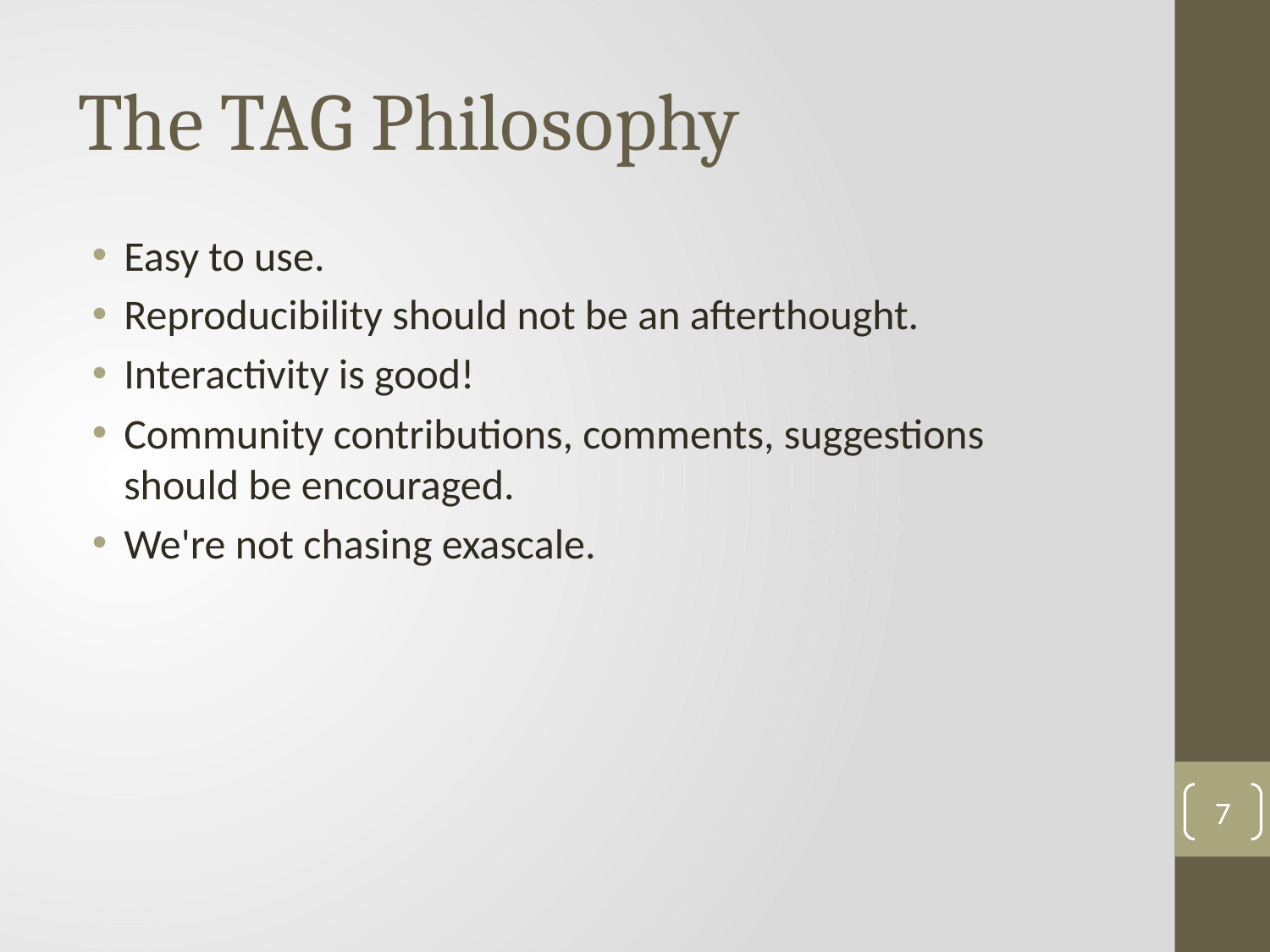

# The TAG Philosophy
Easy to use.
Reproducibility should not be an afterthought.
Interactivity is good!
Community contributions, comments, suggestions should be encouraged.
We're not chasing exascale.
7